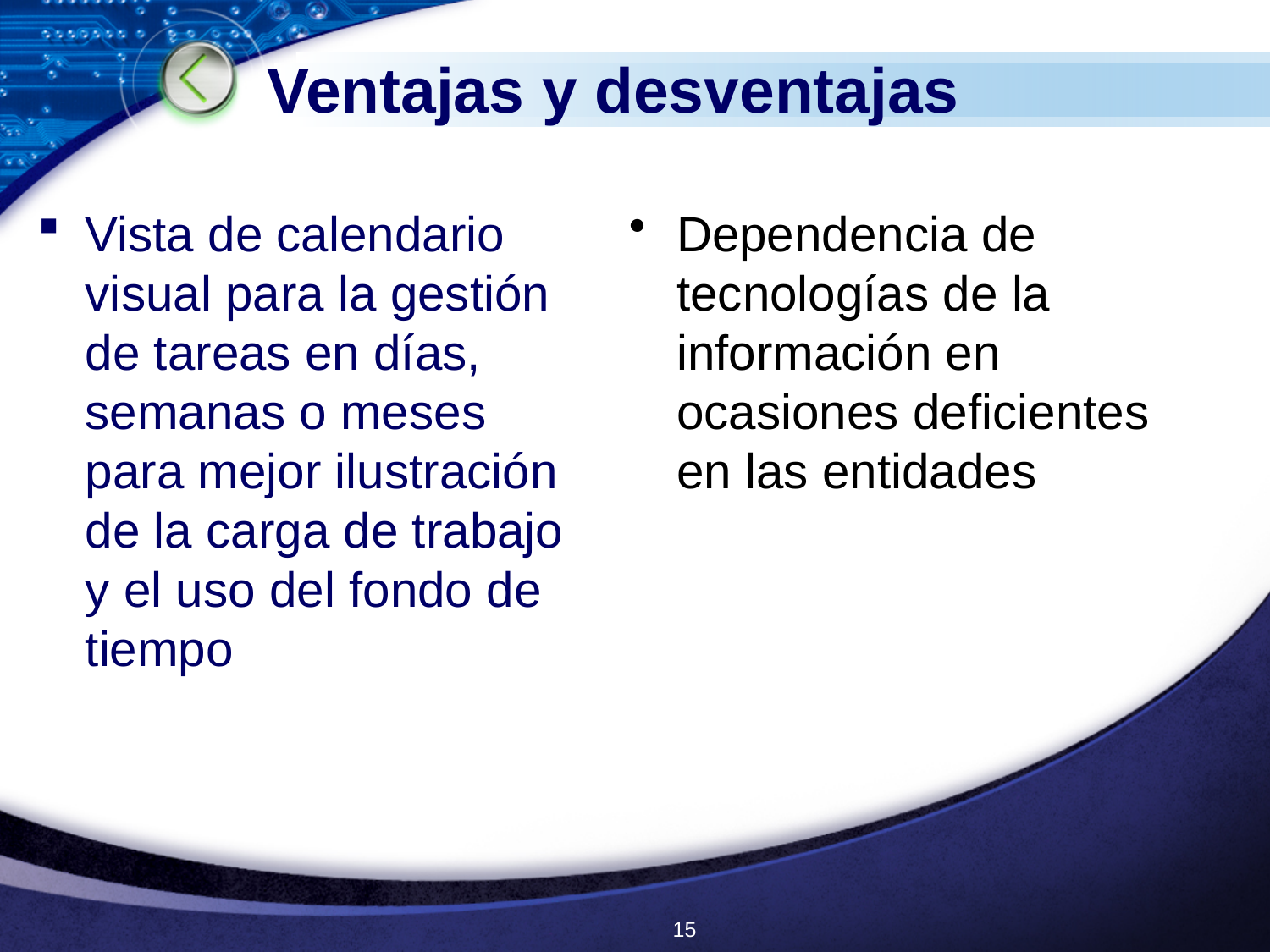

# Ventajas y desventajas
Vista de calendario visual para la gestión de tareas en días, semanas o meses para mejor ilustración de la carga de trabajo y el uso del fondo de tiempo
Dependencia de tecnologías de la información en ocasiones deficientes en las entidades
15